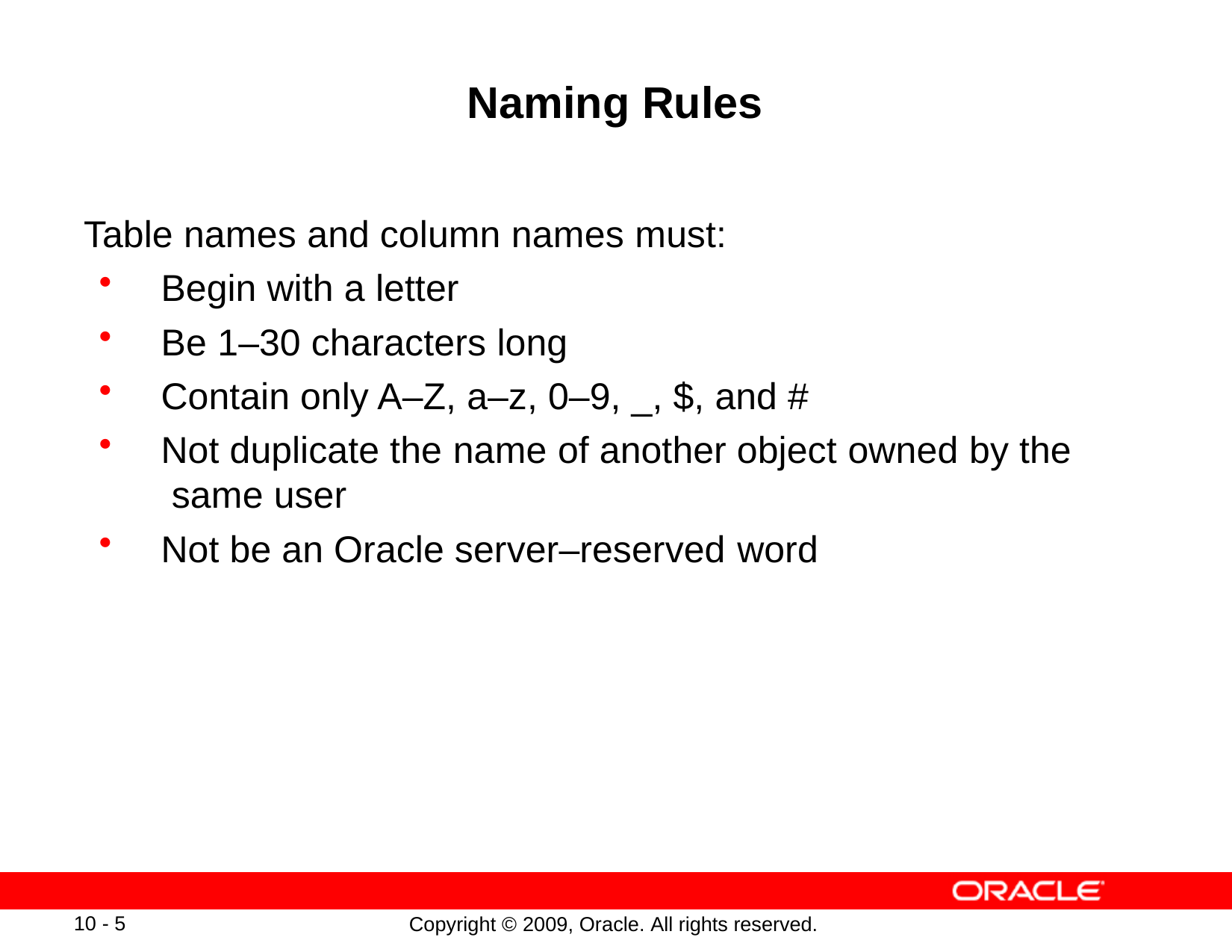

# Naming Rules
Table names and column names must:
Begin with a letter
Be 1–30 characters long
Contain only A–Z, a–z, 0–9, _, $, and #
Not duplicate the name of another object owned by the  same user
Not be an Oracle server–reserved word
10 - 5
Copyright © 2009, Oracle. All rights reserved.